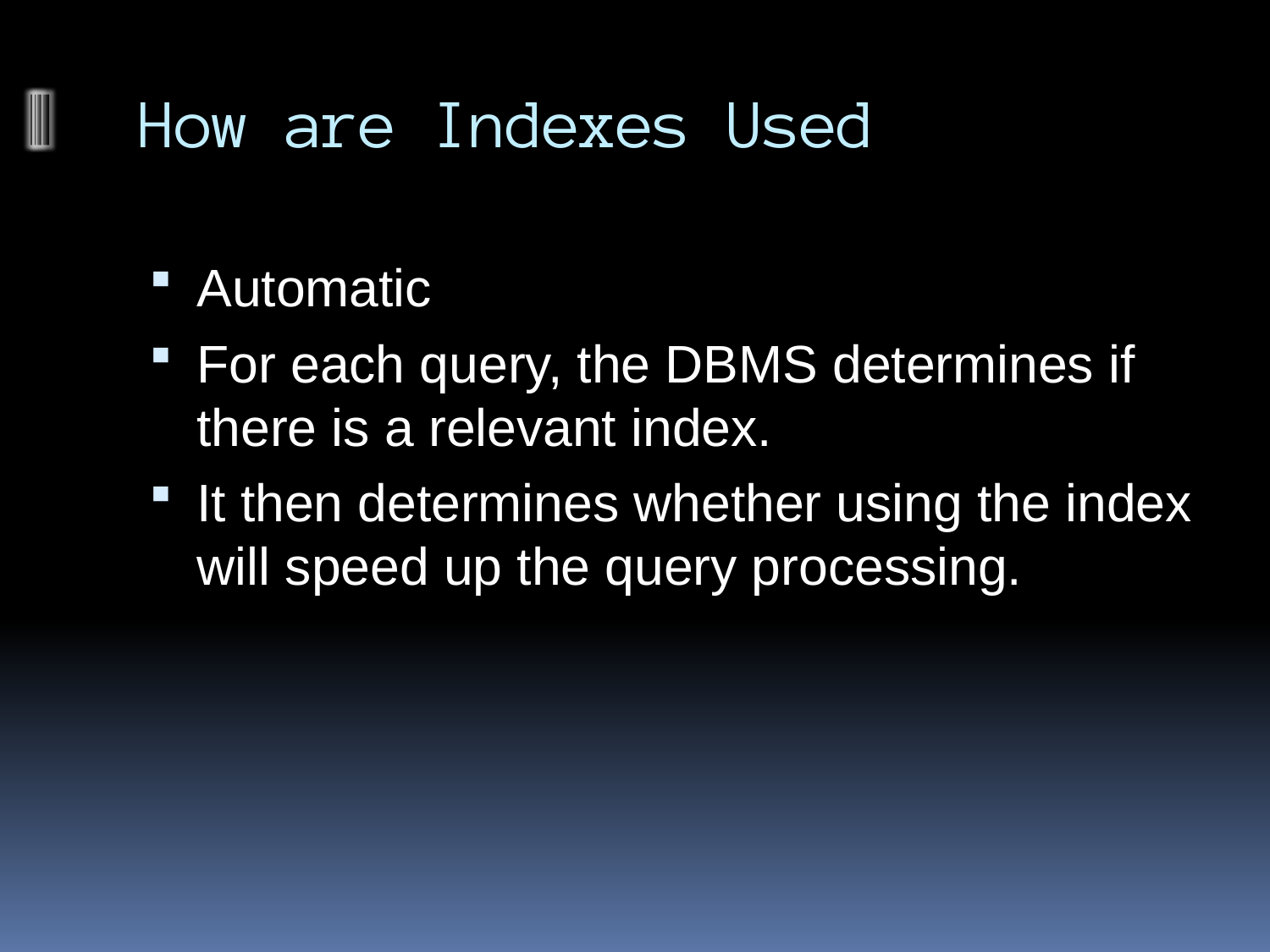

# How are Indexes Used
Automatic
For each query, the DBMS determines if there is a relevant index.
It then determines whether using the index will speed up the query processing.